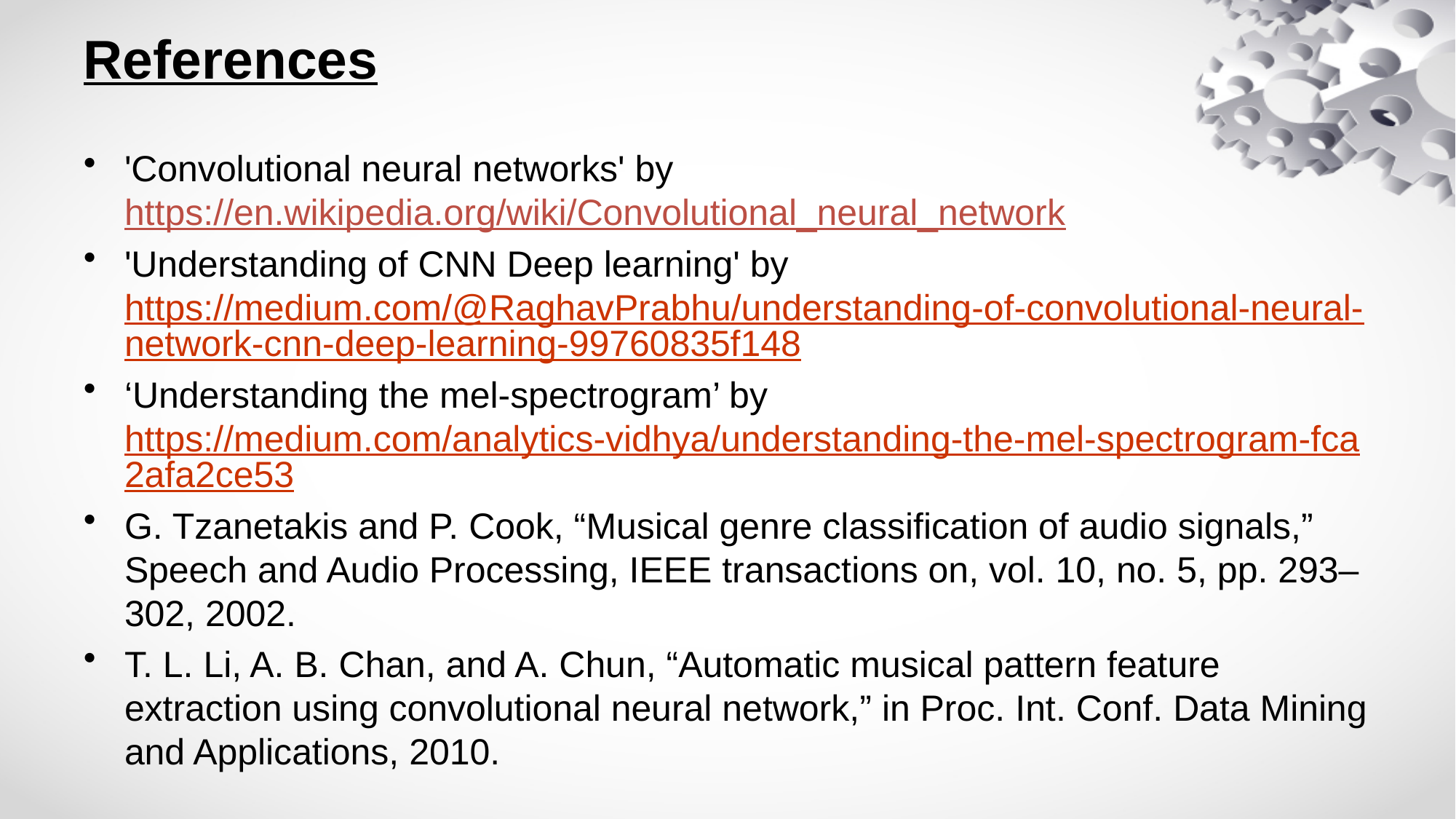

# References
'Convolutional neural networks' by https://en.wikipedia.org/wiki/Convolutional_neural_network
'Understanding of CNN Deep learning' by https://medium.com/@RaghavPrabhu/understanding-of-convolutional-neural-network-cnn-deep-learning-99760835f148
‘Understanding the mel-spectrogram’ by https://medium.com/analytics-vidhya/understanding-the-mel-spectrogram-fca2afa2ce53
G. Tzanetakis and P. Cook, “Musical genre classification of audio signals,” Speech and Audio Processing, IEEE transactions on, vol. 10, no. 5, pp. 293–302, 2002.
T. L. Li, A. B. Chan, and A. Chun, “Automatic musical pattern feature extraction using convolutional neural network,” in Proc. Int. Conf. Data Mining and Applications, 2010.